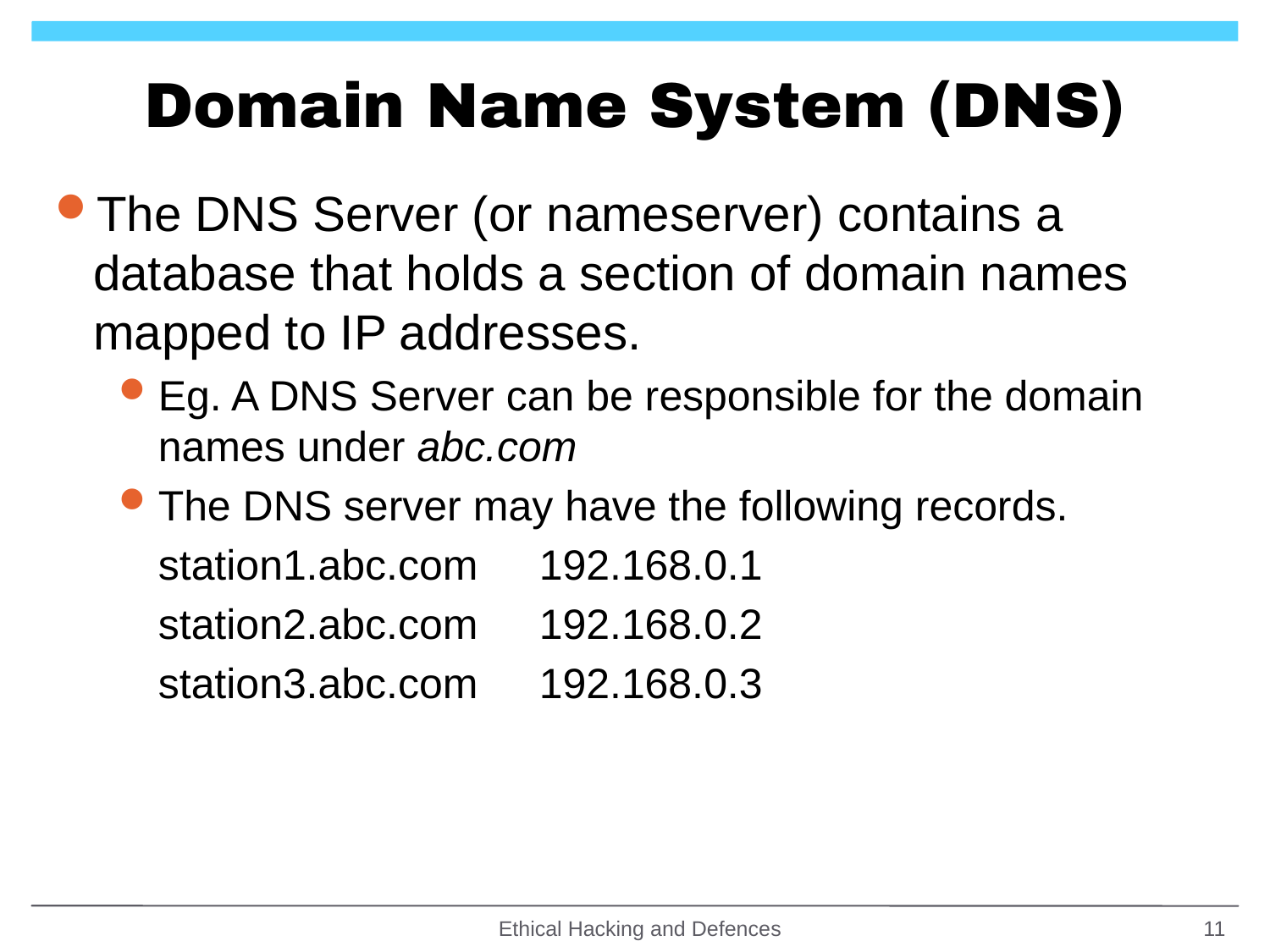

# Domain Name System (DNS)
The DNS Server (or nameserver) contains a database that holds a section of domain names mapped to IP addresses.
Eg. A DNS Server can be responsible for the domain names under abc.com
The DNS server may have the following records.
 	station1.abc.com	192.168.0.1
	station2.abc.com	192.168.0.2
	station3.abc.com	192.168.0.3
Ethical Hacking and Defences
11